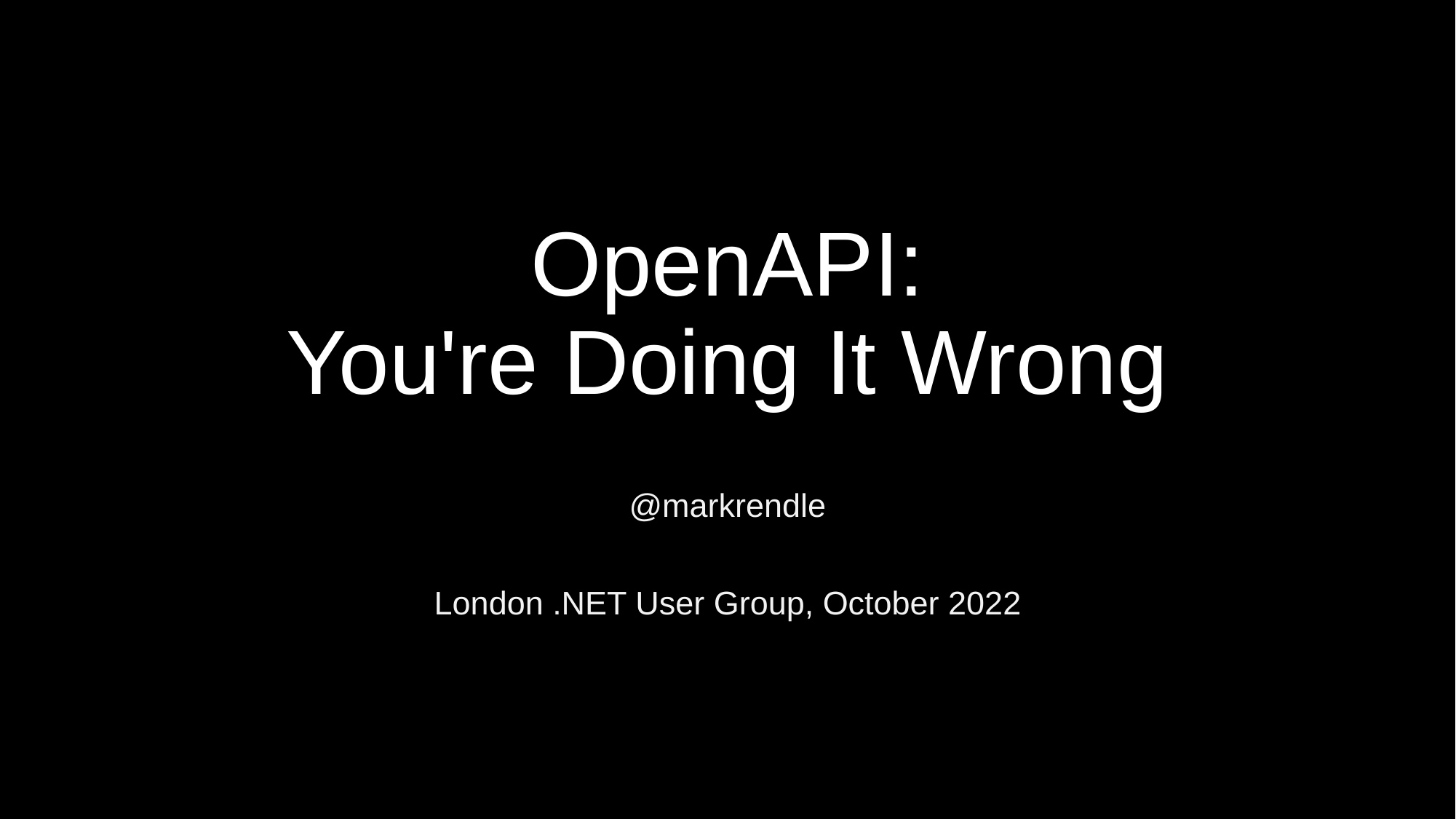

# OpenAPI: You're Doing It Wrong

@markrendle

London .NET User Group, October 2022